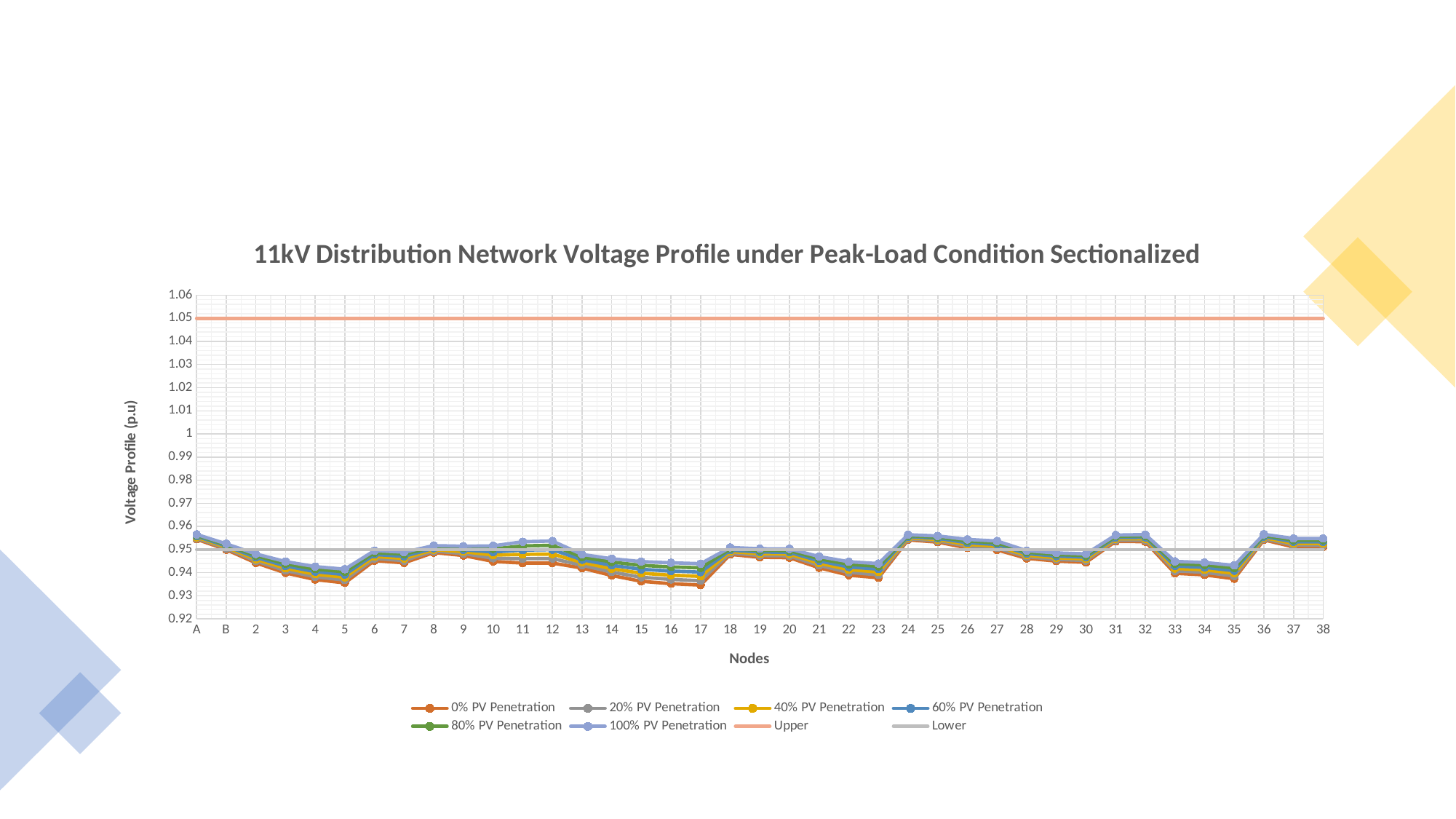

#

### Chart: 11kV Distribution Network Voltage Profile under Peak-Load Condition Sectionalized

| Category | 0% PV Penetration | 20% PV Penetration | 40% PV Penetration | 60% PV Penetration | 80% PV Penetration | 100% PV Penetration | Upper | Lower |
|---|---|---|---|---|---|---|---|---|
| A | 0.95444 | 0.95488 | 0.95531 | 0.95573 | 0.95613 | 0.95653 | 1.05 | 0.95 |
| B | 0.94996 | 0.95049 | 0.95101 | 0.95151 | 0.952 | 0.95246 | 1.05 | 0.95 |
| 2 | 0.94422 | 0.94502 | 0.94582 | 0.94659 | 0.94735 | 0.94809 | 1.05 | 0.95 |
| 3 | 0.9399 | 0.94092 | 0.94191 | 0.94289 | 0.94386 | 0.9448 | 1.05 | 0.95 |
| 4 | 0.93702 | 0.93818 | 0.93931 | 0.94043 | 0.94153 | 0.9426 | 1.05 | 0.95 |
| 5 | 0.93558 | 0.93681 | 0.93801 | 0.93919 | 0.94036 | 0.94151 | 1.05 | 0.95 |
| 6 | 0.94521 | 0.94611 | 0.94699 | 0.94785 | 0.9487 | 0.94952 | 1.05 | 0.95 |
| 7 | 0.94424 | 0.94521 | 0.94615 | 0.94707 | 0.94799 | 0.94887 | 1.05 | 0.95 |
| 8 | 0.94869 | 0.94933 | 0.94995 | 0.95055 | 0.95113 | 0.9517 | 1.05 | 0.95 |
| 9 | 0.94743 | 0.94826 | 0.94908 | 0.94988 | 0.95067 | 0.95143 | 1.05 | 0.95 |
| 10 | 0.94486 | 0.94624 | 0.94761 | 0.94895 | 0.95028 | 0.95159 | 1.05 | 0.95 |
| 11 | 0.94416 | 0.94605 | 0.94791 | 0.94975 | 0.95157 | 0.95336 | 1.05 | 0.95 |
| 12 | 0.94416 | 0.94611 | 0.94804 | 0.94995 | 0.95183 | 0.95369 | 1.05 | 0.95 |
| 13 | 0.94199 | 0.94321 | 0.94441 | 0.94559 | 0.94675 | 0.94789 | 1.05 | 0.95 |
| 14 | 0.93878 | 0.94027 | 0.94174 | 0.94319 | 0.94462 | 0.94603 | 1.05 | 0.95 |
| 15 | 0.93627 | 0.93802 | 0.93974 | 0.94144 | 0.94313 | 0.94478 | 1.05 | 0.95 |
| 16 | 0.93523 | 0.93708 | 0.93891 | 0.94071 | 0.9425 | 0.94426 | 1.05 | 0.95 |
| 17 | 0.93464 | 0.93653 | 0.93841 | 0.94025 | 0.94208 | 0.94389 | 1.05 | 0.95 |
| 18 | 0.94789 | 0.94852 | 0.94914 | 0.94974 | 0.95033 | 0.9509 | 1.05 | 0.95 |
| 19 | 0.94666 | 0.94743 | 0.94819 | 0.94892 | 0.94964 | 0.95034 | 1.05 | 0.95 |
| 20 | 0.94647 | 0.94727 | 0.94804 | 0.9488 | 0.94955 | 0.95027 | 1.05 | 0.95 |
| 21 | 0.94211 | 0.94312 | 0.94411 | 0.94508 | 0.94603 | 0.94696 | 1.05 | 0.95 |
| 22 | 0.93893 | 0.94013 | 0.9413 | 0.94246 | 0.94361 | 0.94473 | 1.05 | 0.95 |
| 23 | 0.93779 | 0.93906 | 0.9403 | 0.94153 | 0.94274 | 0.94393 | 1.05 | 0.95 |
| 24 | 0.95417 | 0.95464 | 0.95509 | 0.95554 | 0.95597 | 0.95639 | 1.05 | 0.95 |
| 25 | 0.95321 | 0.95376 | 0.95431 | 0.95484 | 0.95536 | 0.95587 | 1.05 | 0.95 |
| 26 | 0.95072 | 0.95147 | 0.95221 | 0.95294 | 0.95367 | 0.95437 | 1.05 | 0.95 |
| 27 | 0.94986 | 0.95065 | 0.95143 | 0.95219 | 0.95295 | 0.95369 | 1.05 | 0.95 |
| 28 | 0.9462 | 0.94689 | 0.94756 | 0.94822 | 0.94887 | 0.94951 | 1.05 | 0.95 |
| 29 | 0.94501 | 0.94573 | 0.94644 | 0.94714 | 0.94784 | 0.94852 | 1.05 | 0.95 |
| 30 | 0.94446 | 0.94522 | 0.94596 | 0.9467 | 0.94742 | 0.94813 | 1.05 | 0.95 |
| 31 | 0.95351 | 0.95408 | 0.95464 | 0.95518 | 0.95572 | 0.95625 | 1.05 | 0.95 |
| 32 | 0.95341 | 0.95405 | 0.95467 | 0.95528 | 0.95589 | 0.95648 | 1.05 | 0.95 |
| 33 | 0.93972 | 0.94078 | 0.94182 | 0.94285 | 0.94388 | 0.94488 | 1.05 | 0.95 |
| 34 | 0.93905 | 0.94014 | 0.94122 | 0.94229 | 0.94335 | 0.94439 | 1.05 | 0.95 |
| 35 | 0.93738 | 0.93856 | 0.93972 | 0.94087 | 0.94201 | 0.94314 | 1.05 | 0.95 |
| 36 | 0.95416 | 0.95466 | 0.95516 | 0.95564 | 0.95611 | 0.95657 | 1.05 | 0.95 |
| 37 | 0.95112 | 0.95188 | 0.95262 | 0.95335 | 0.95408 | 0.95479 | 1.05 | 0.95 |
| 38 | 0.95108 | 0.95184 | 0.95259 | 0.95333 | 0.95406 | 0.95477 | 1.05 | 0.95 |